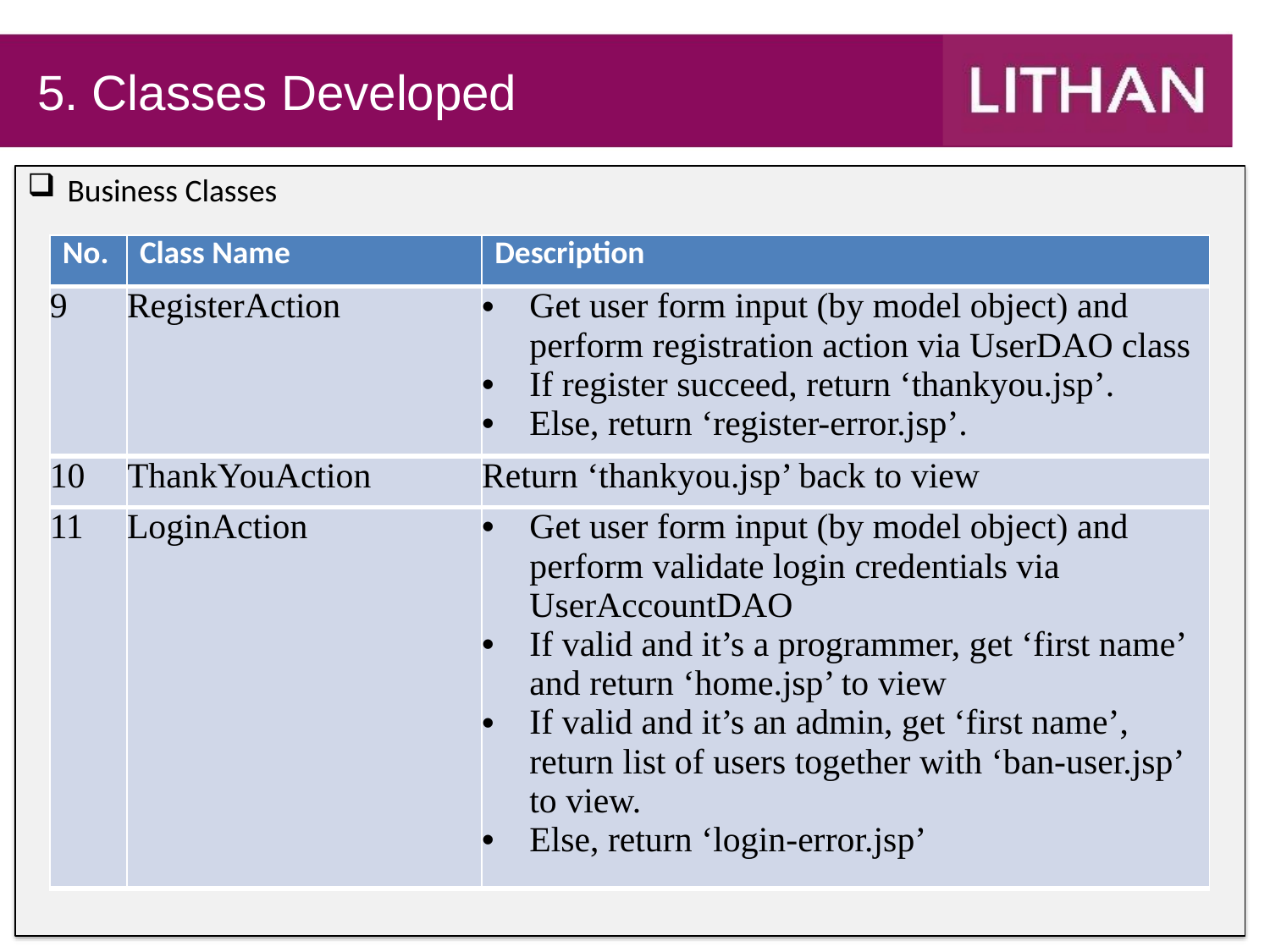

# 5. Classes Developed

Business Classes
| No. | Class Name | Description |
| --- | --- | --- |
| 9 | RegisterAction | Get user form input (by model object) and perform registration action via UserDAO class If register succeed, return ‘thankyou.jsp’. Else, return ‘register-error.jsp’. |
| 10 | ThankYouAction | Return ‘thankyou.jsp’ back to view |
| 11 | LoginAction | Get user form input (by model object) and perform validate login credentials via UserAccountDAO If valid and it’s a programmer, get ‘first name’ and return ‘home.jsp’ to view If valid and it’s an admin, get ‘first name’, return list of users together with ‘ban-user.jsp’ to view. Else, return ‘login-error.jsp’ |